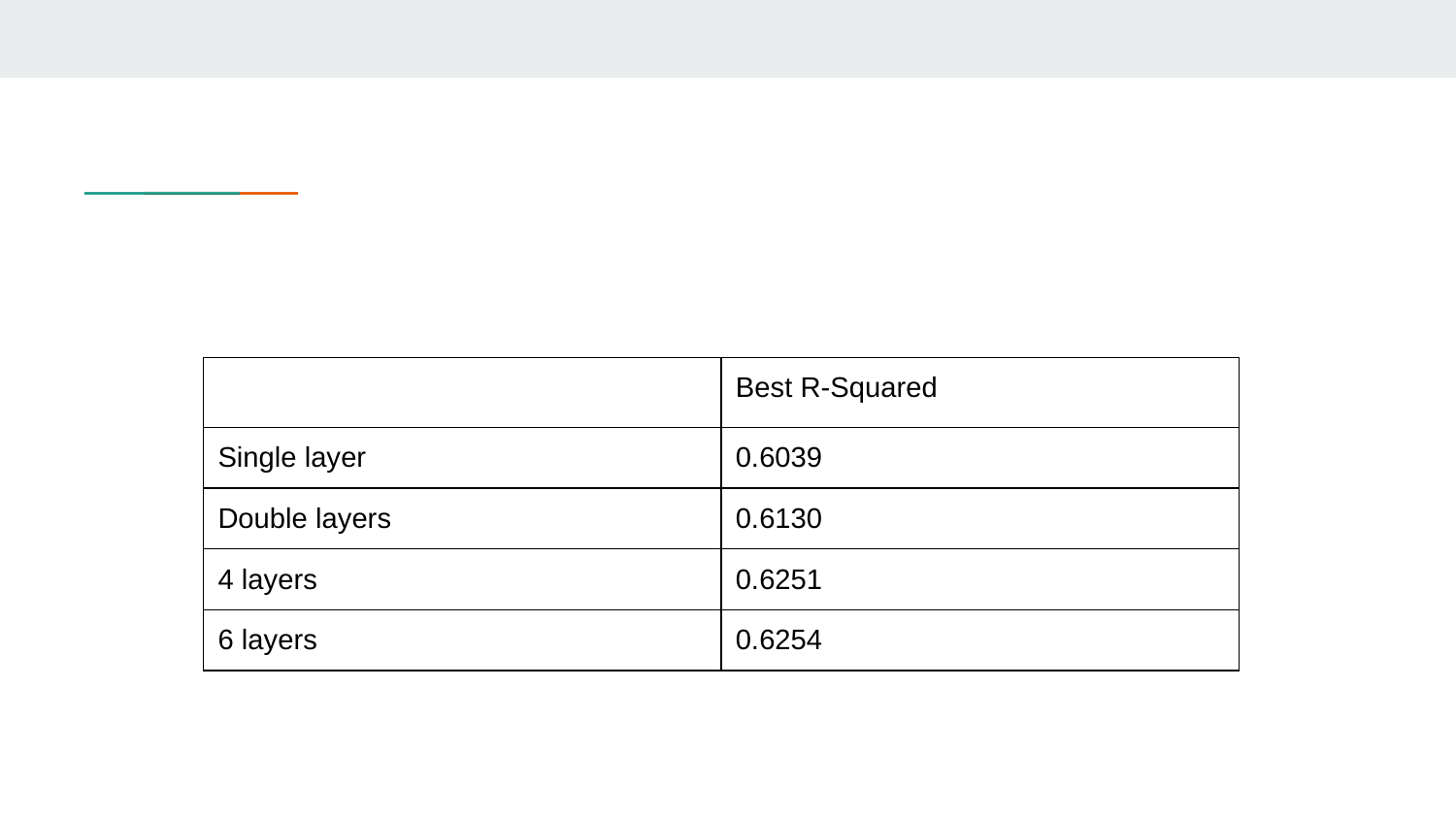

#
|  | Best R-Squared |
| --- | --- |
| Single layer | 0.6039 |
| Double layers | 0.6130 |
| 4 layers | 0.6251 |
| 6 layers | 0.6254 |